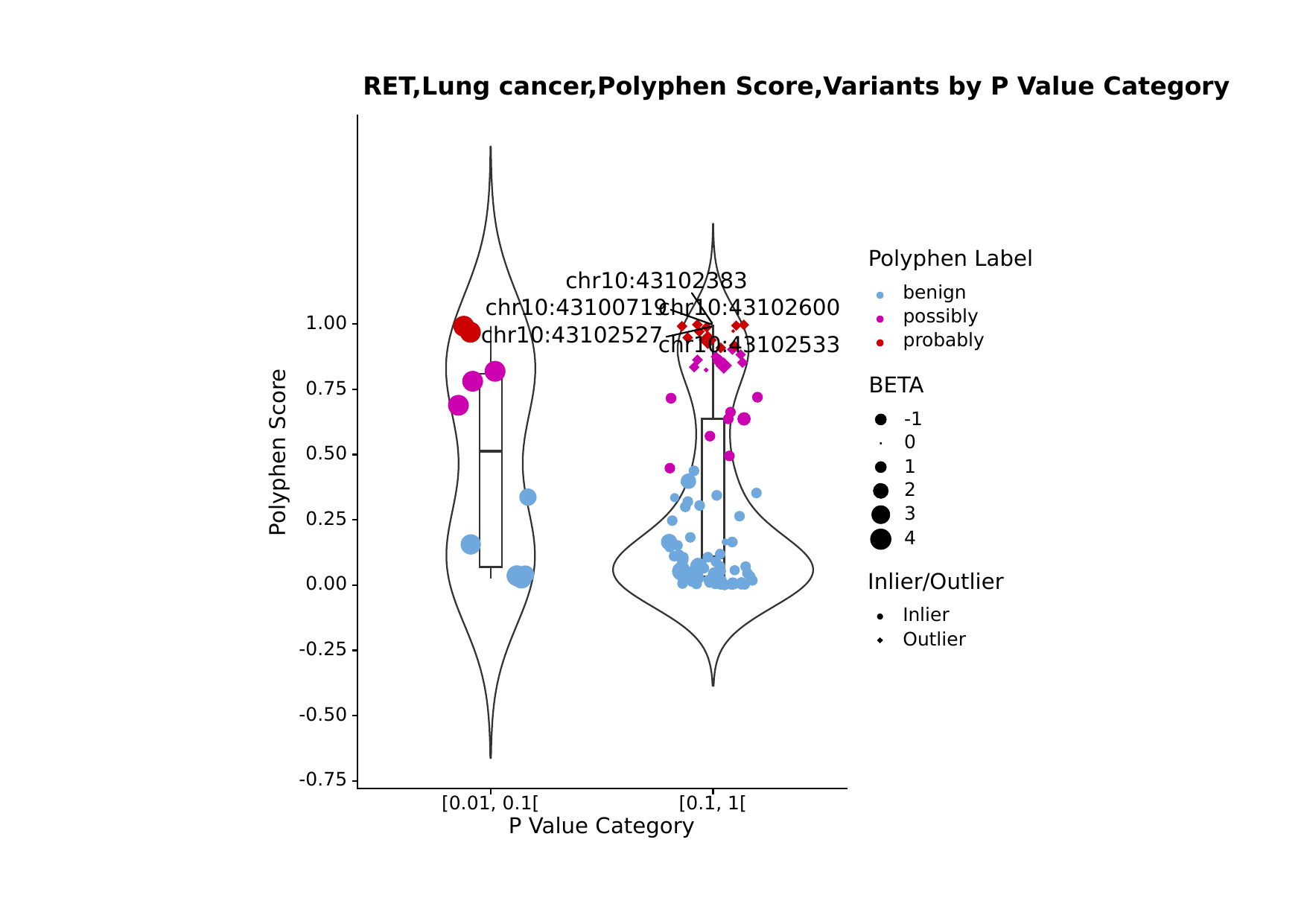

RET,Lung cancer,Polyphen Score,Variants by P Value Category

Polyphen Label
chr10:43102383
benign

chr10:43102600
chr10:43100719
possibly

1.00

chr10:43102527

probably

chr10:43102533

BETA
0.75

-1

0
Polyphen Score

0.50

1

2

3

0.25

4

Inlier/Outlier

0.00

Inlier

Outlier

-0.25

-0.50

-0.75

[0.01, 0.1[
[0.1, 1[
P Value Category